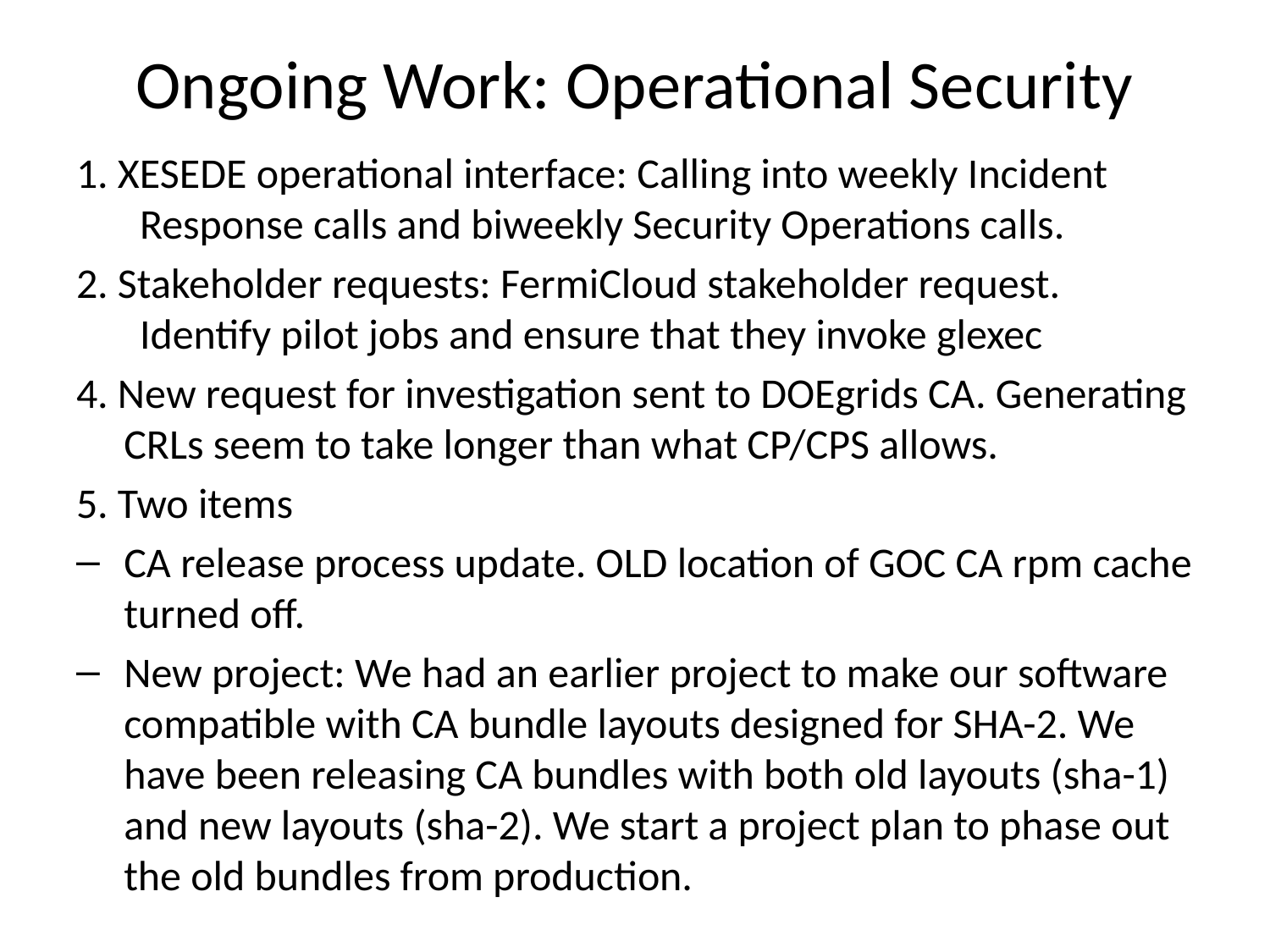

# Ongoing Work: Operational Security
1. XESEDE operational interface: Calling into weekly Incident Response calls and biweekly Security Operations calls.
2. Stakeholder requests: FermiCloud stakeholder request. Identify pilot jobs and ensure that they invoke glexec
4. New request for investigation sent to DOEgrids CA. Generating CRLs seem to take longer than what CP/CPS allows.
5. Two items
CA release process update. OLD location of GOC CA rpm cache turned off.
New project: We had an earlier project to make our software  compatible with CA bundle layouts designed for SHA-2. We have been releasing CA bundles with both old layouts (sha-1) and new layouts (sha-2). We start a project plan to phase out the old bundles from production.